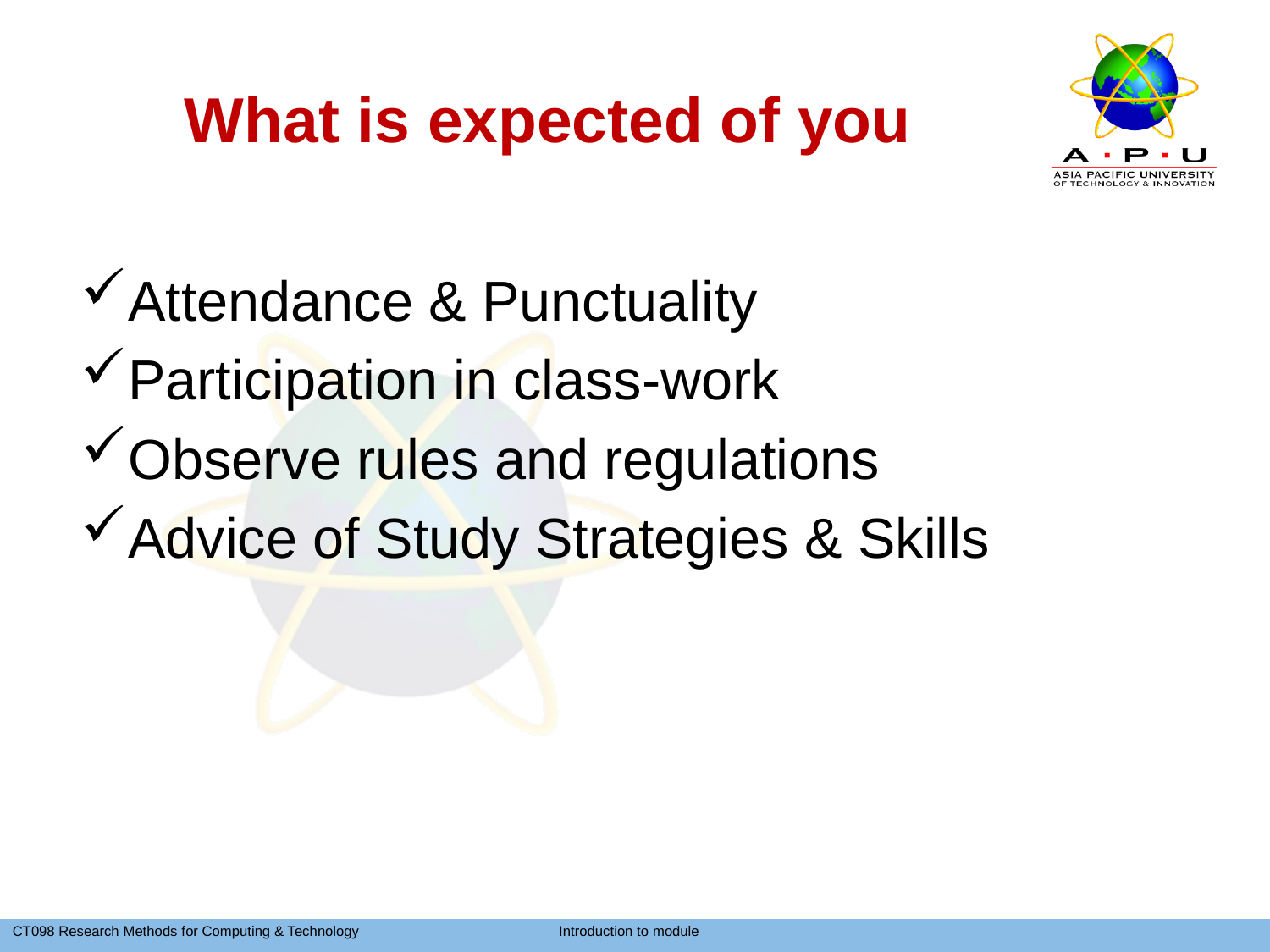

# What is expected of you

Attendance & Punctuality
Participation in class-work
Observe rules and regulations
Advice of Study Strategies & Skills